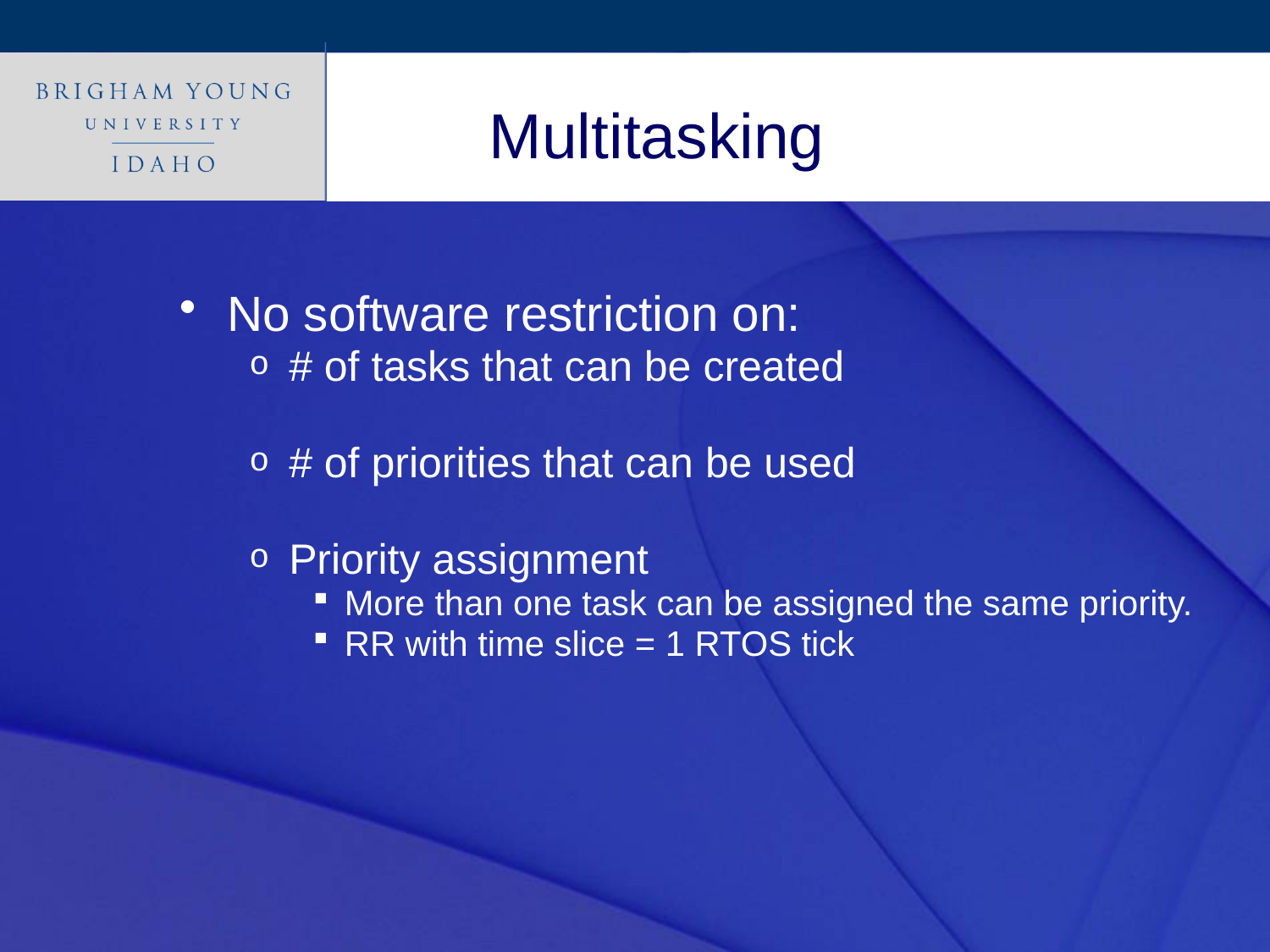

# Multitasking
No software restriction on:
# of tasks that can be created

# of priorities that can be used

Priority assignment
More than one task can be assigned the same priority.
RR with time slice = 1 RTOS tick